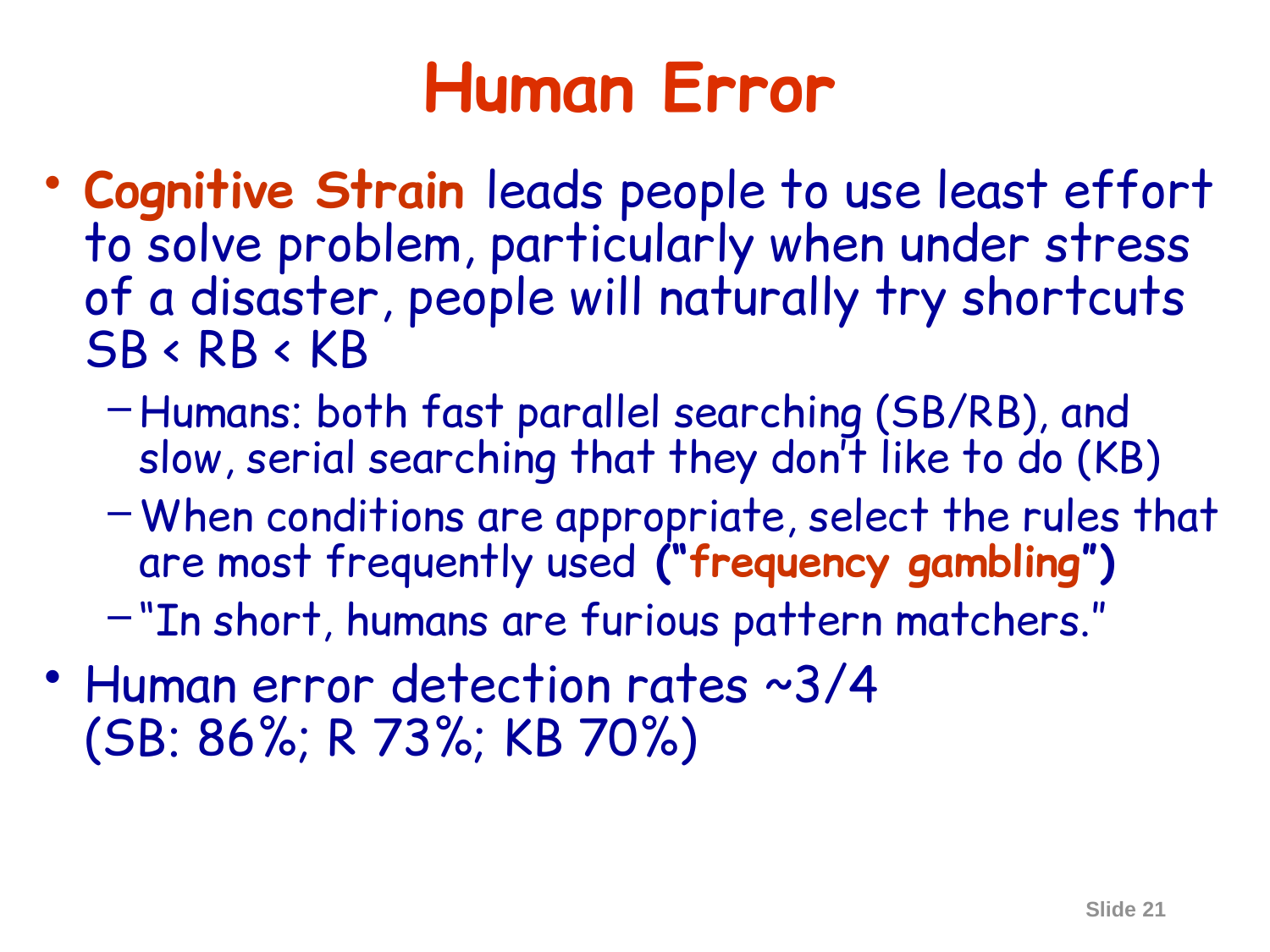

# Human Error
Cognitive Strain leads people to use least effort to solve problem, particularly when under stress of a disaster, people will naturally try shortcuts SB < RB < KB
Humans: both fast parallel searching (SB/RB), and slow, serial searching that they don’t like to do (KB)
When conditions are appropriate, select the rules that are most frequently used (“frequency gambling”)
“In short, humans are furious pattern matchers.”
Human error detection rates ~3/4
(SB: 86%; R 73%; KB 70%)